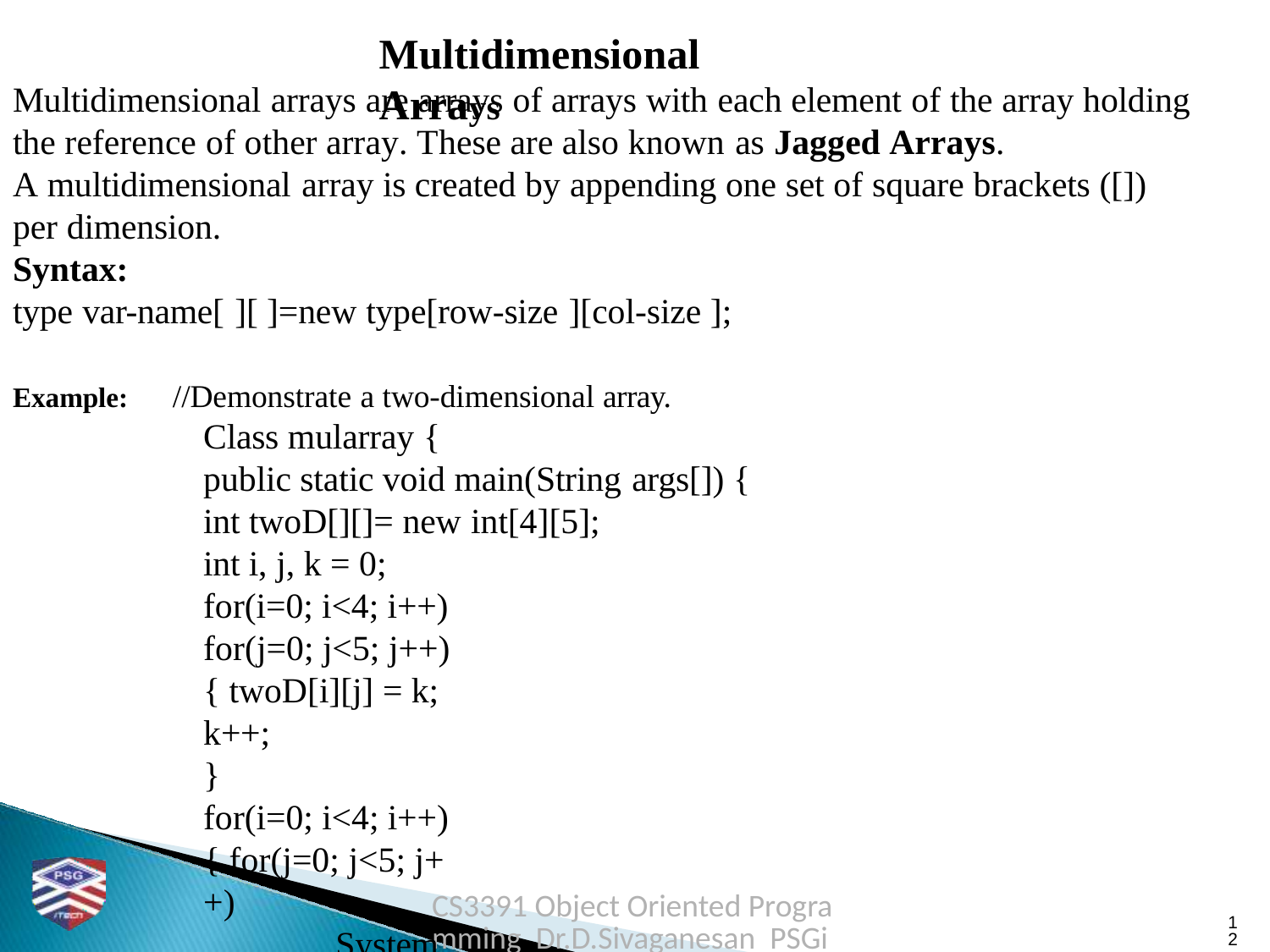

# Multidimensional Arrays
Multidimensional arrays are arrays of arrays with each element of the array holding
the reference of other array. These are also known as Jagged Arrays.
A multidimensional array is created by appending one set of square brackets ([])
per dimension.
Syntax:
type var-name[ ][ ]=new type[row-size ][col-size ];

Example:	//Demonstrate a two-dimensional array.
Class mularray {
public static void main(String args[]) {
int twoD[][]= new int[4][5];
int i, j, k = 0;  for(i=0; i<4; i++)  for(j=0; j<5; j++)
{ twoD[i][j] = k; k++;
}
for(i=0; i<4; i++)
{ for(j=0; j<5; j++)
System.out.print(twoD[i][j] + " "); System.out.println(); }}}
CS3391 Object Oriented Programming  Dr.D.Sivaganesan  PSGiTech / CSE
12